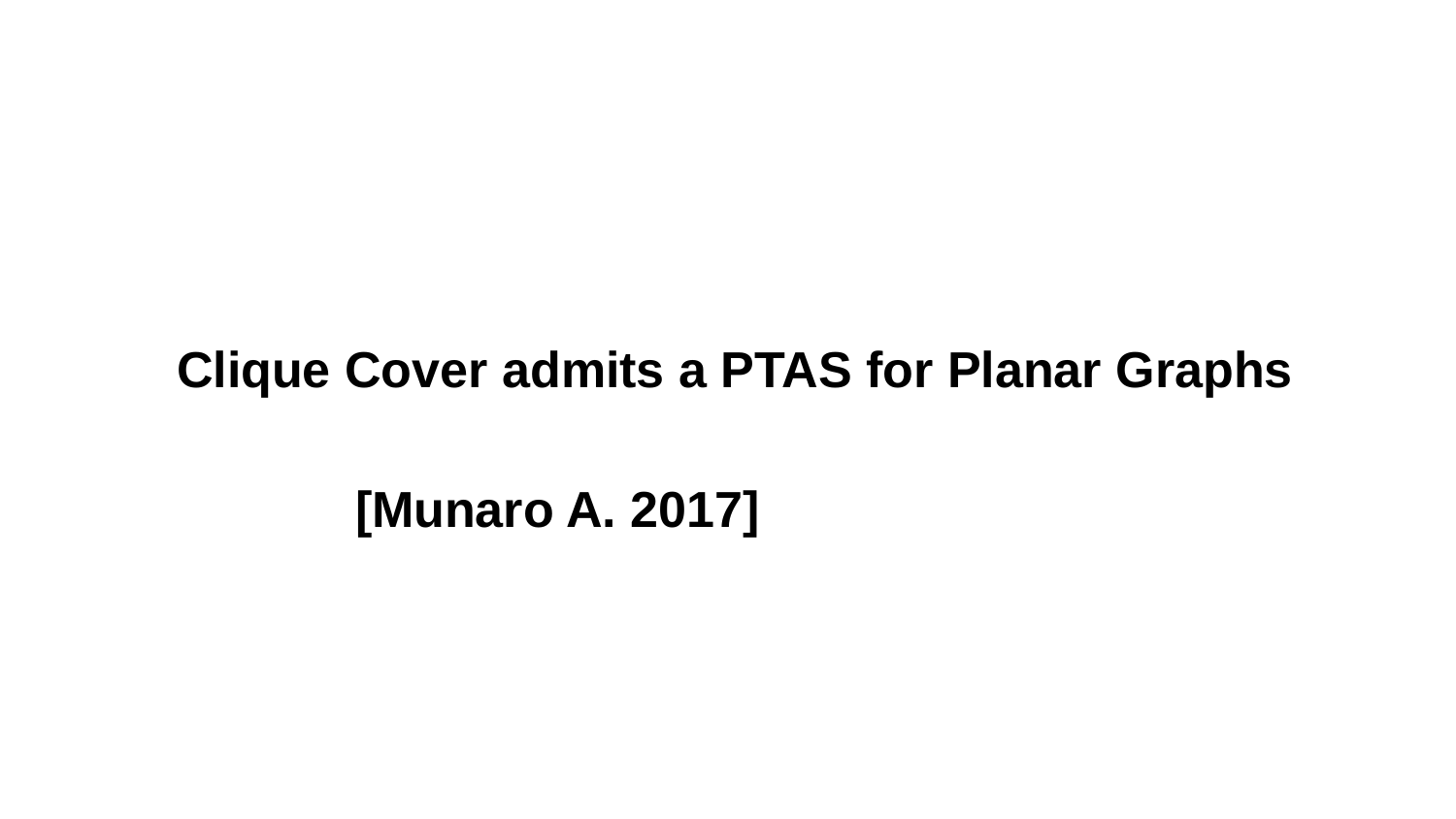

Clique Cover admits a PTAS for Planar Graphs
											[Munaro A. 2017]